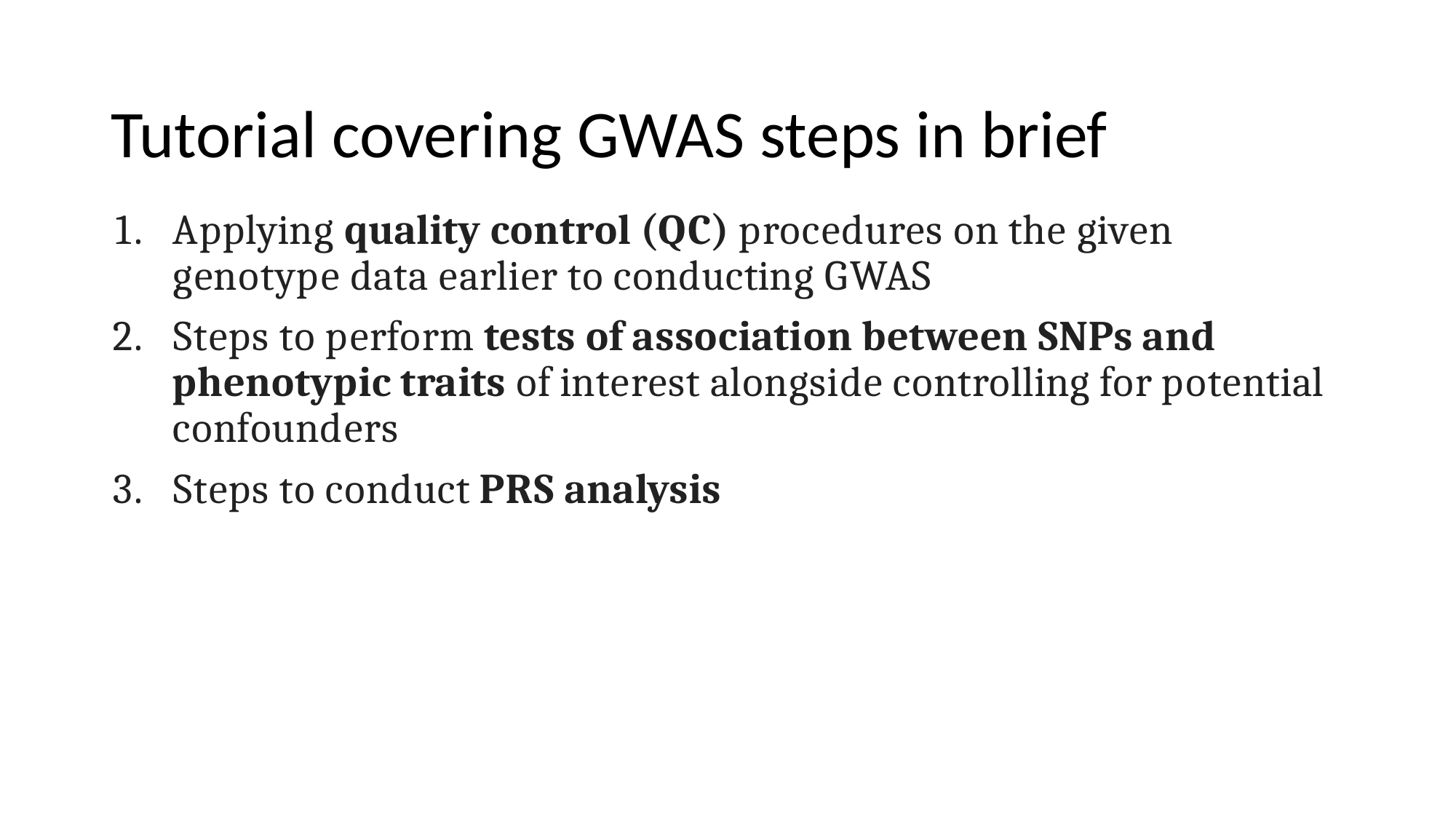

# Tutorial covering GWAS steps in brief
Applying quality control (QC) procedures on the given genotype data earlier to conducting GWAS
Steps to perform tests of association between SNPs and phenotypic traits of interest alongside controlling for potential confounders
Steps to conduct PRS analysis